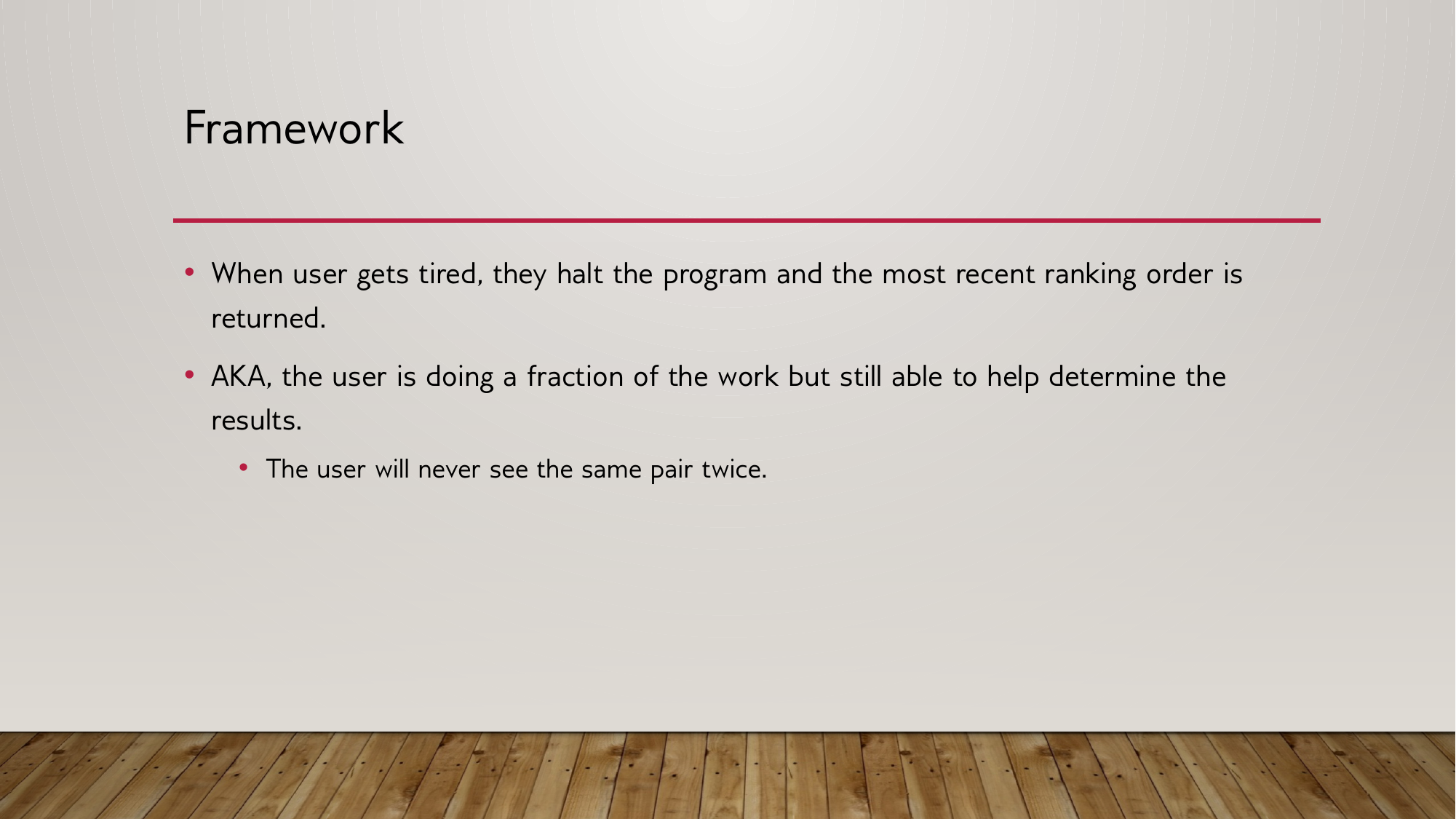

# Framework
When user gets tired, they halt the program and the most recent ranking order is returned.
AKA, the user is doing a fraction of the work but still able to help determine the results.
The user will never see the same pair twice.